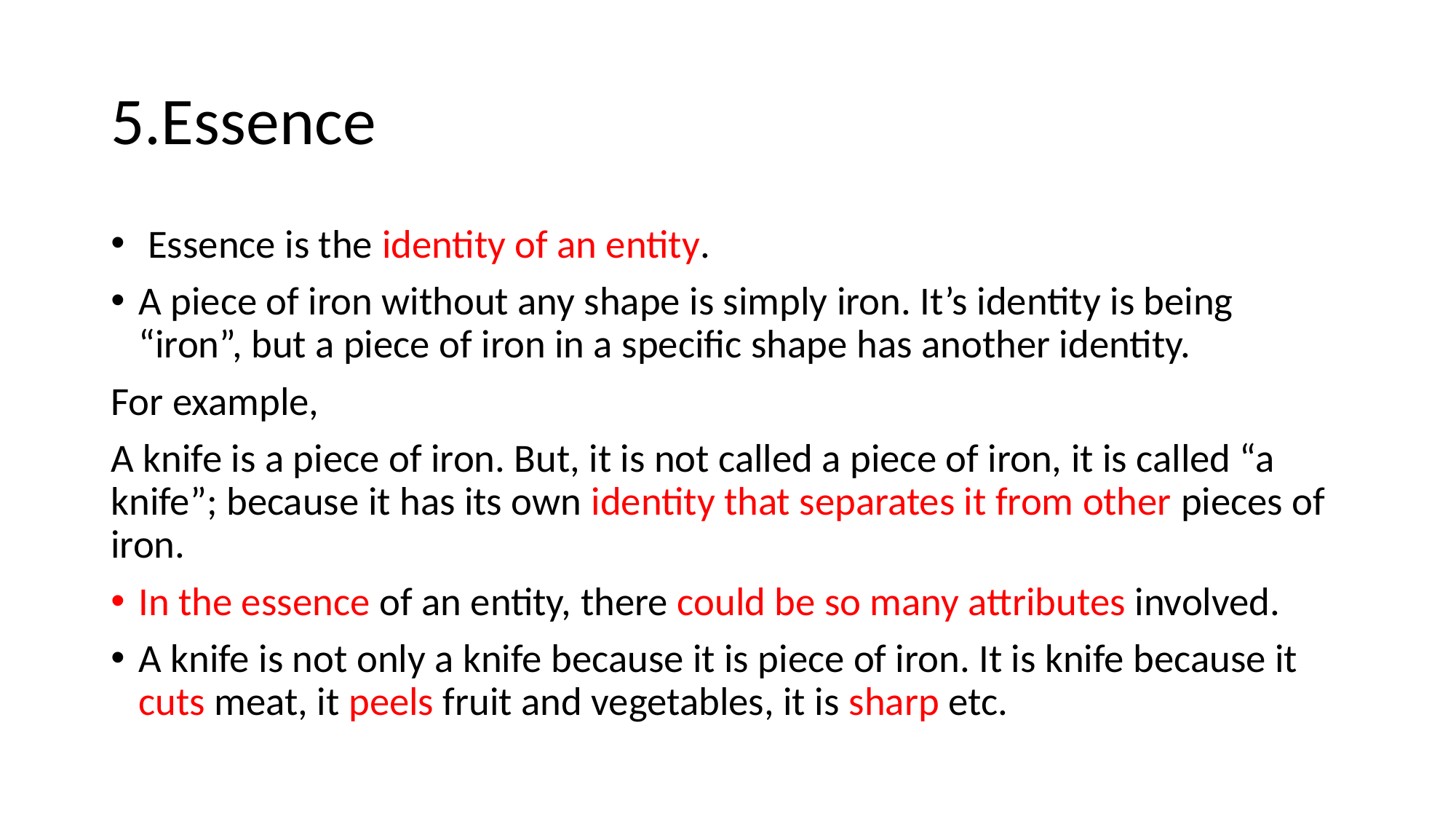

# 5.Essence
 Essence is the identity of an entity.
A piece of iron without any shape is simply iron. It’s identity is being “iron”, but a piece of iron in a specific shape has another identity.
For example,
A knife is a piece of iron. But, it is not called a piece of iron, it is called “a knife”; because it has its own identity that separates it from other pieces of iron.
In the essence of an entity, there could be so many attributes involved.
A knife is not only a knife because it is piece of iron. It is knife because it cuts meat, it peels fruit and vegetables, it is sharp etc.